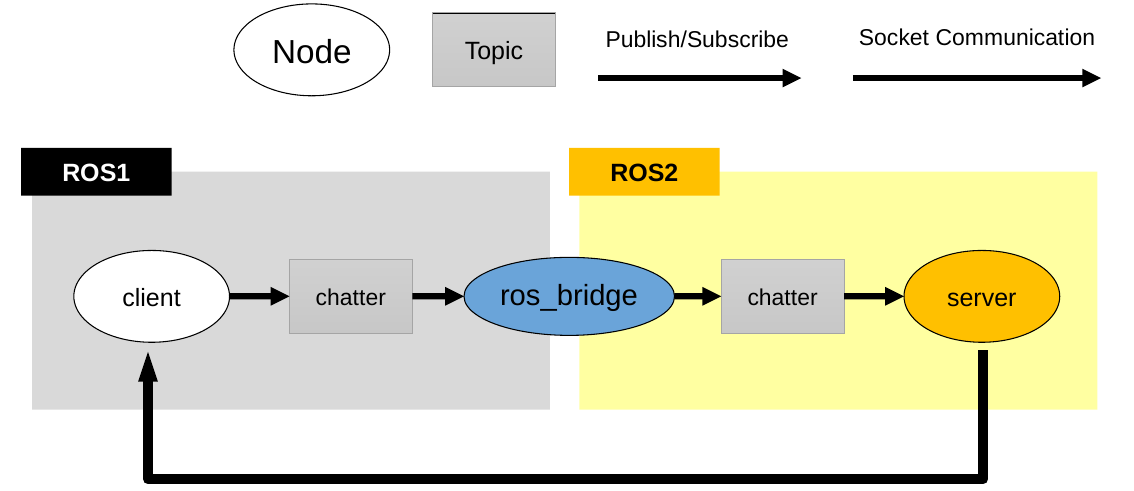

Node
Topic
Socket Communication
Publish/Subscribe
ROS2
ROS1

client
server
ros_bridge
chatter
chatter